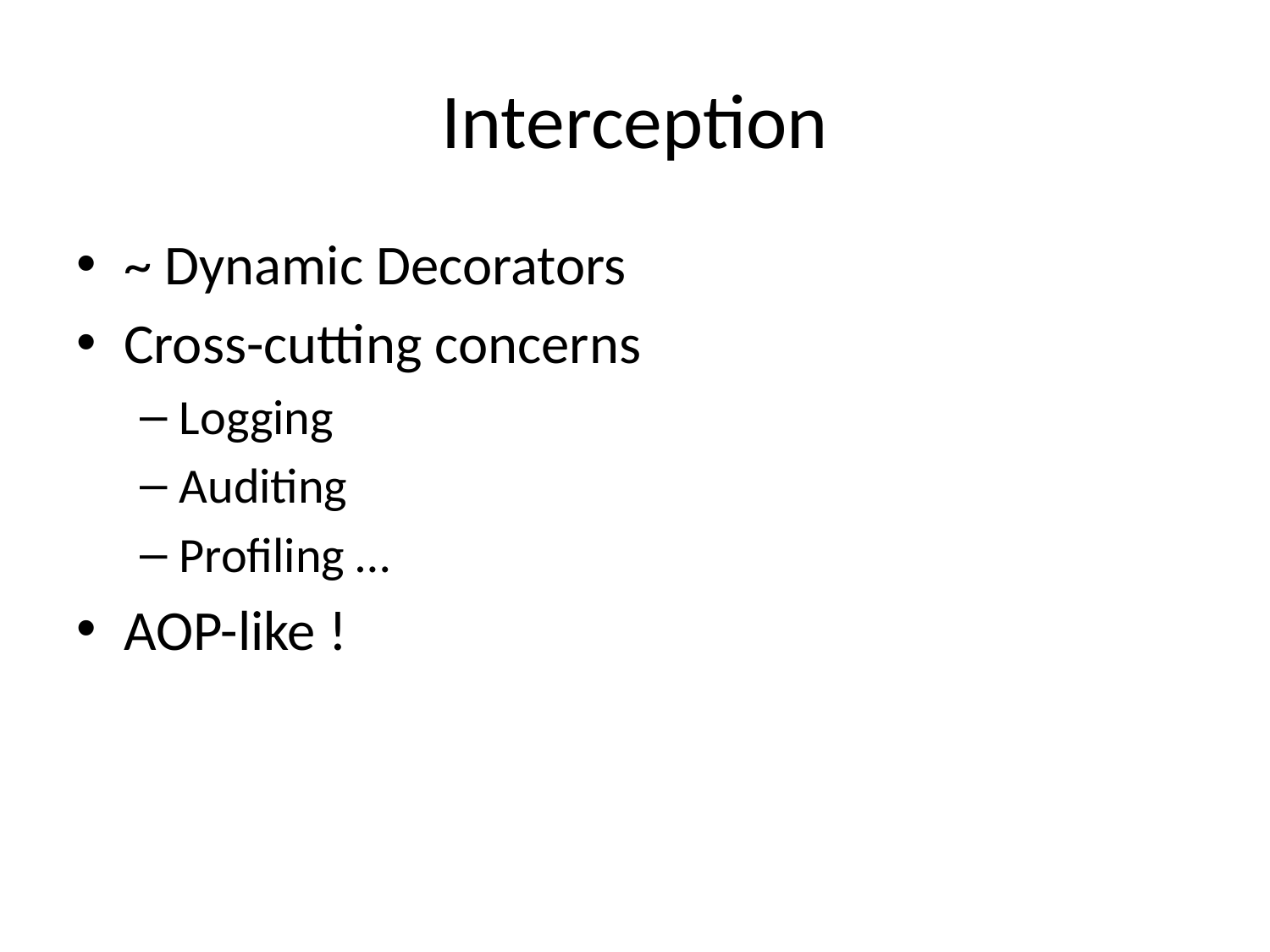

# Interception
~ Dynamic Decorators
Cross-cutting concerns
Logging
Auditing
Profiling …
AOP-like !